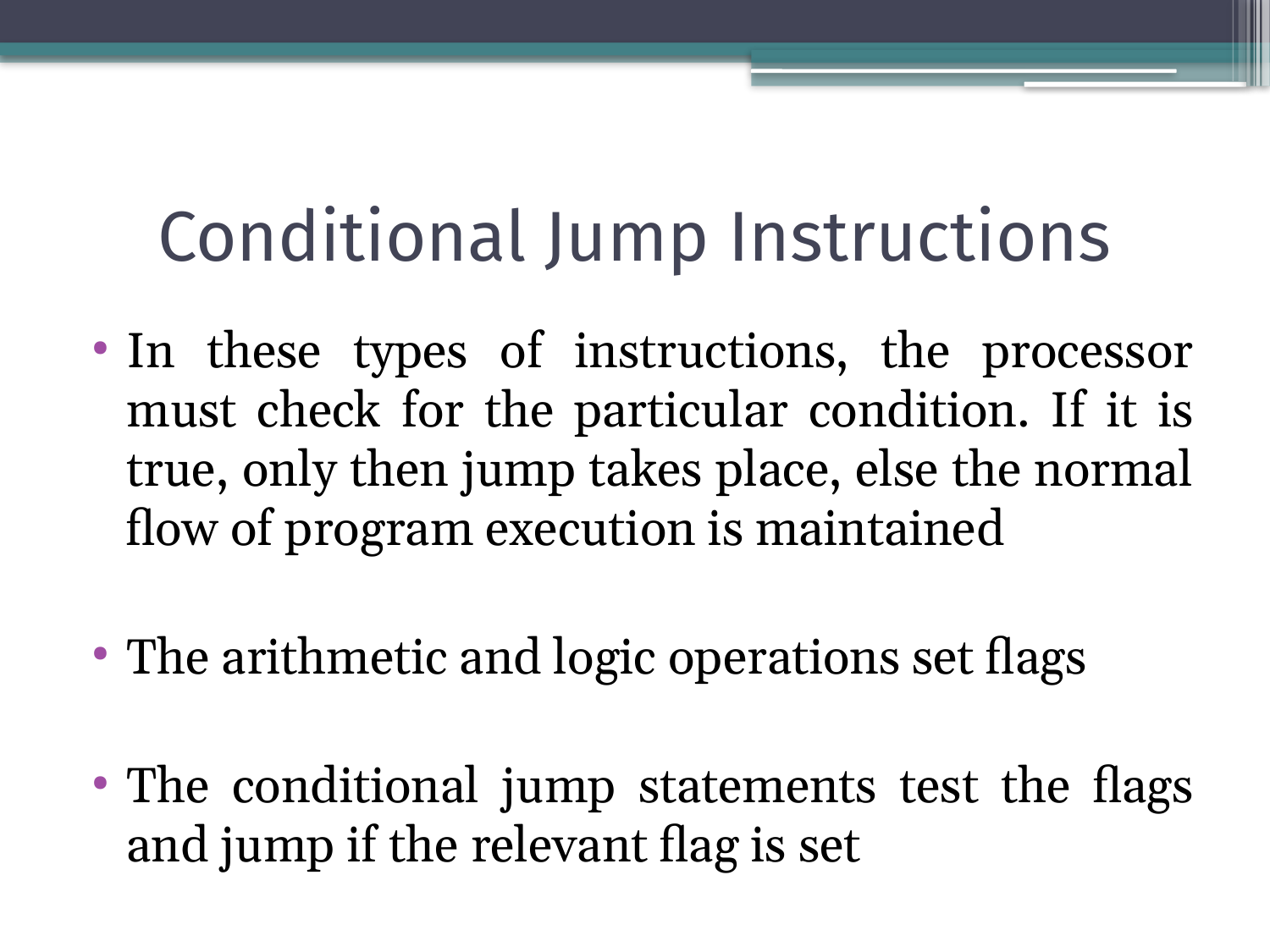

# Conditional Jump Instructions
In these types of instructions, the processor must check for the particular condition. If it is true, only then jump takes place, else the normal flow of program execution is maintained

The arithmetic and logic operations set flags

The conditional jump statements test the flags and jump if the relevant flag is set